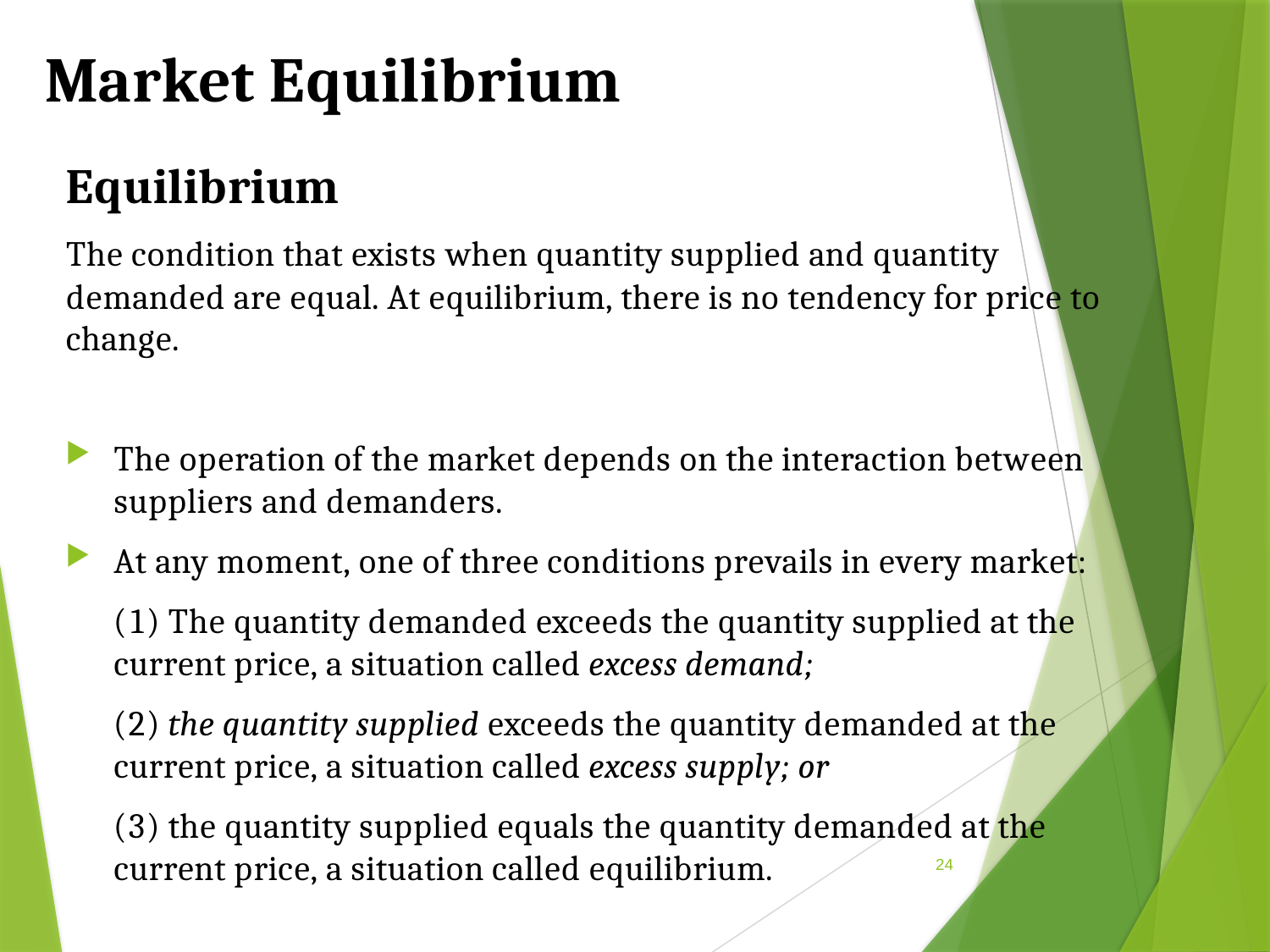

# Market Equilibrium
Equilibrium
The condition that exists when quantity supplied and quantity demanded are equal. At equilibrium, there is no tendency for price to change.

The operation of the market depends on the interaction between suppliers and demanders.
At any moment, one of three conditions prevails in every market:
	(1) The quantity demanded exceeds the quantity supplied at the current price, a situation called excess demand;
	(2) the quantity supplied exceeds the quantity demanded at the current price, a situation called excess supply; or
	(3) the quantity supplied equals the quantity demanded at the current price, a situation called equilibrium.
24